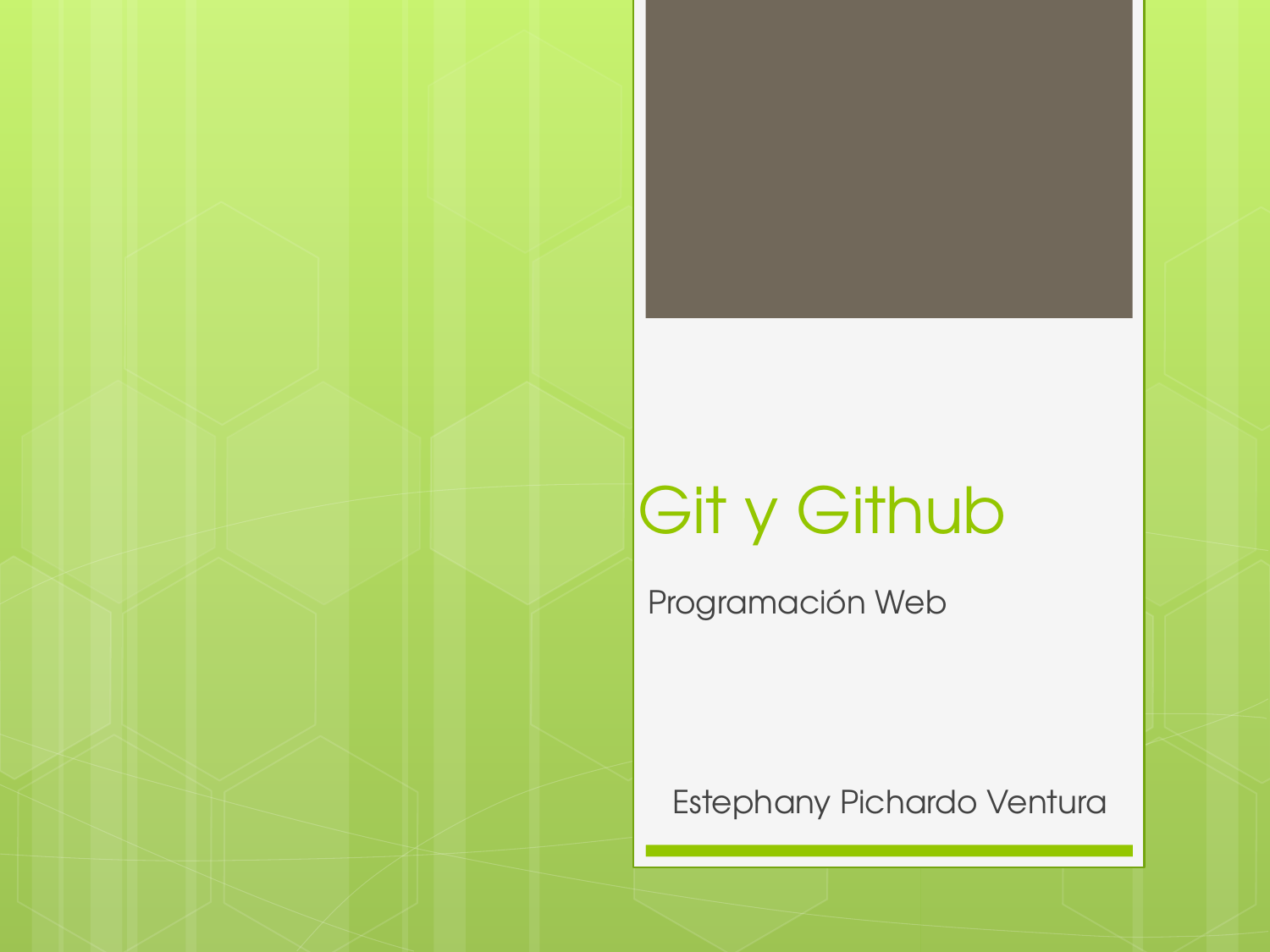

# Git y Github
Programación Web
Estephany Pichardo Ventura